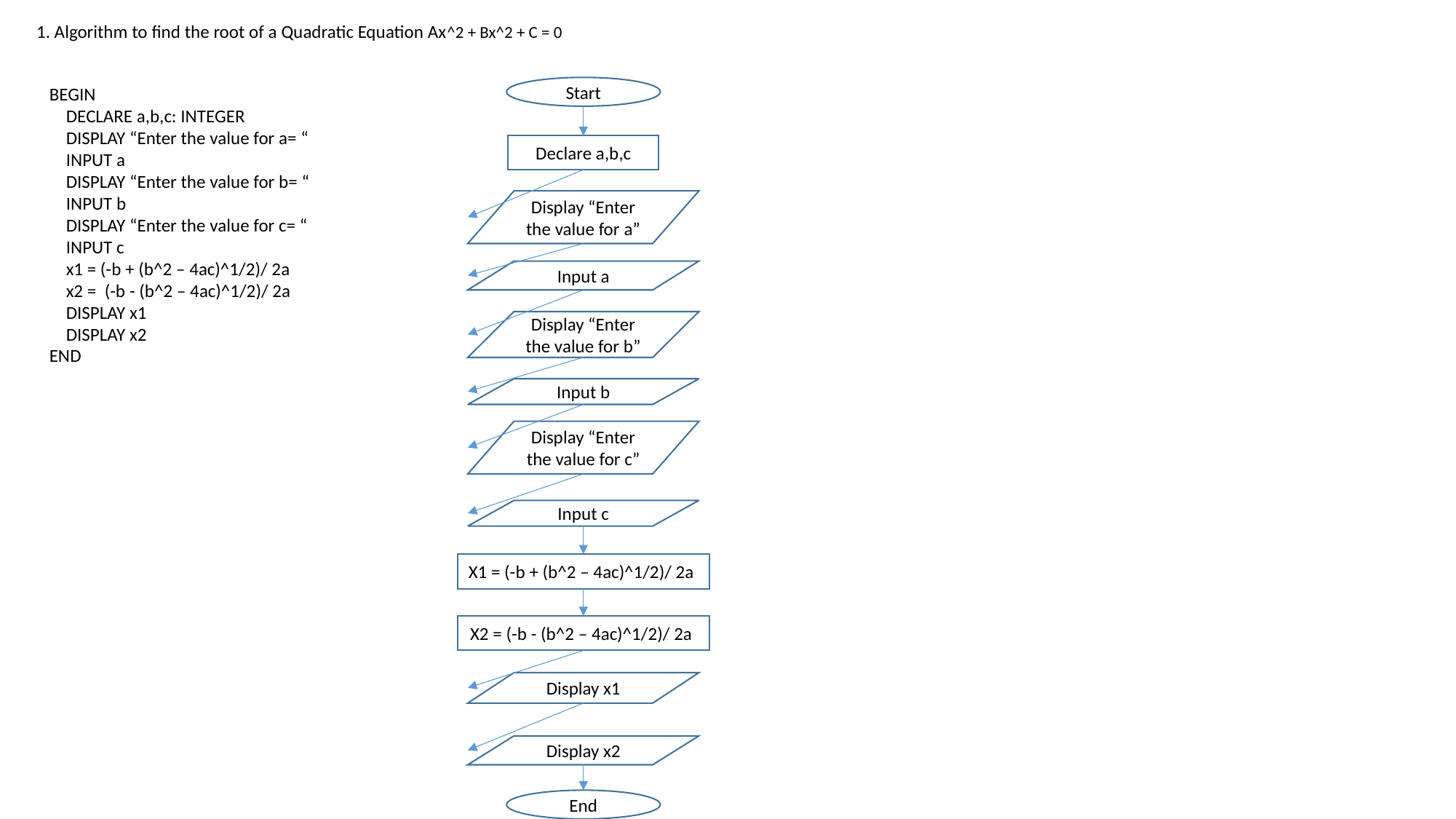

1. Algorithm to find the root of a Quadratic Equation Ax^2 + Bx^2 + C = 0
BEGIN
    DECLARE a,b,c: INTEGER
    DISPLAY “Enter the value for a= “
    INPUT a
    DISPLAY “Enter the value for b= “
    INPUT b
    DISPLAY “Enter the value for c= “
    INPUT c
    x1 = (-b + (b^2 – 4ac)^1/2)/ 2a
    x2 =  (-b - (b^2 – 4ac)^1/2)/ 2a
    DISPLAY x1
    DISPLAY x2
END
Start
Declare a,b,c
Display “Enter the value for a”
Input a
Display “Enter the value for b”
Input b
Display “Enter the value for c”
Input c
X1 = (-b + (b^2 – 4ac)^1/2)/ 2a
X2 = (-b - (b^2 – 4ac)^1/2)/ 2a
Display x1
Display x2
End